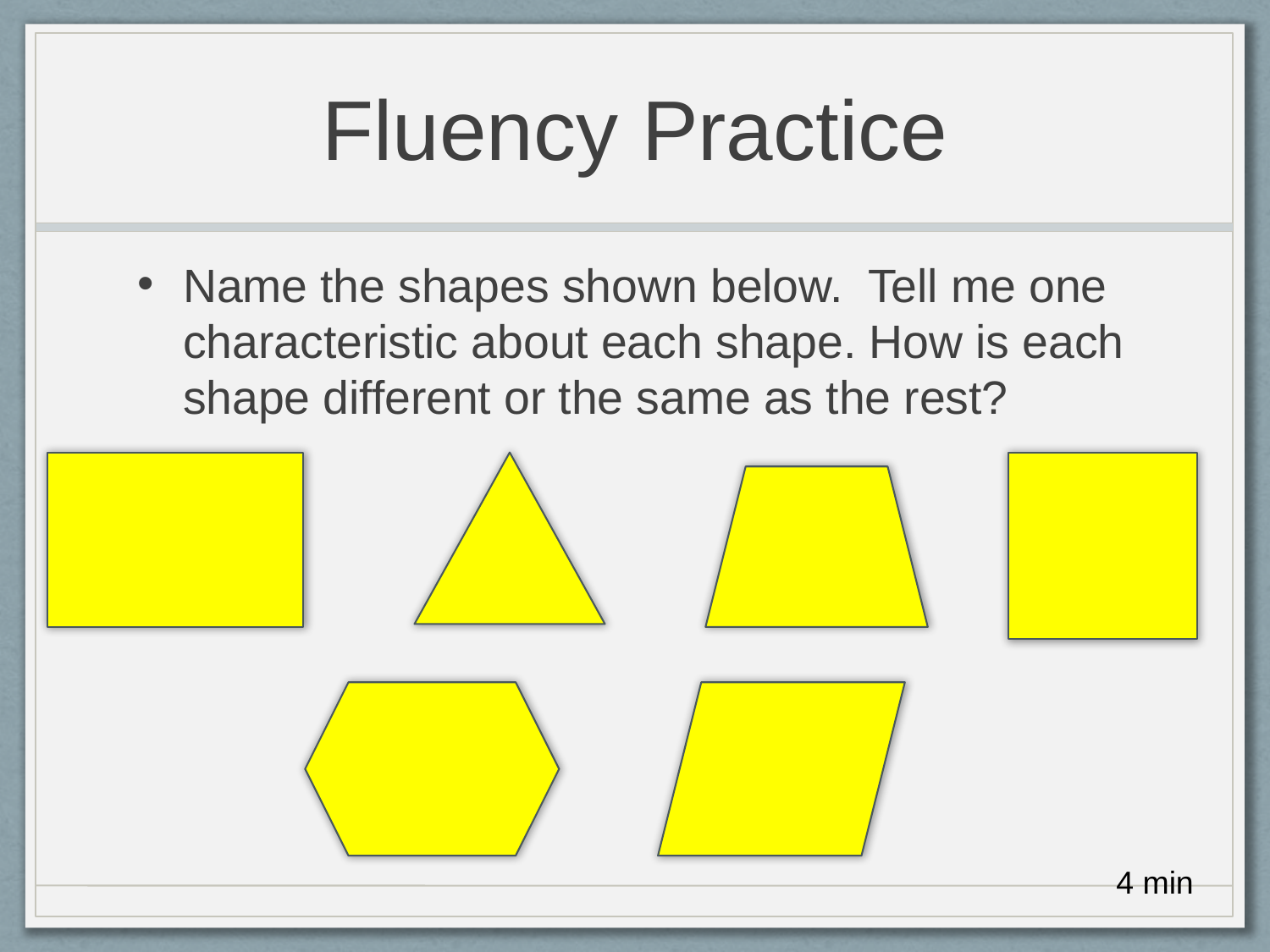

# Fluency Practice
Name the shapes shown below.  Tell me one characteristic about each shape. How is each shape different or the same as the rest?

4 min